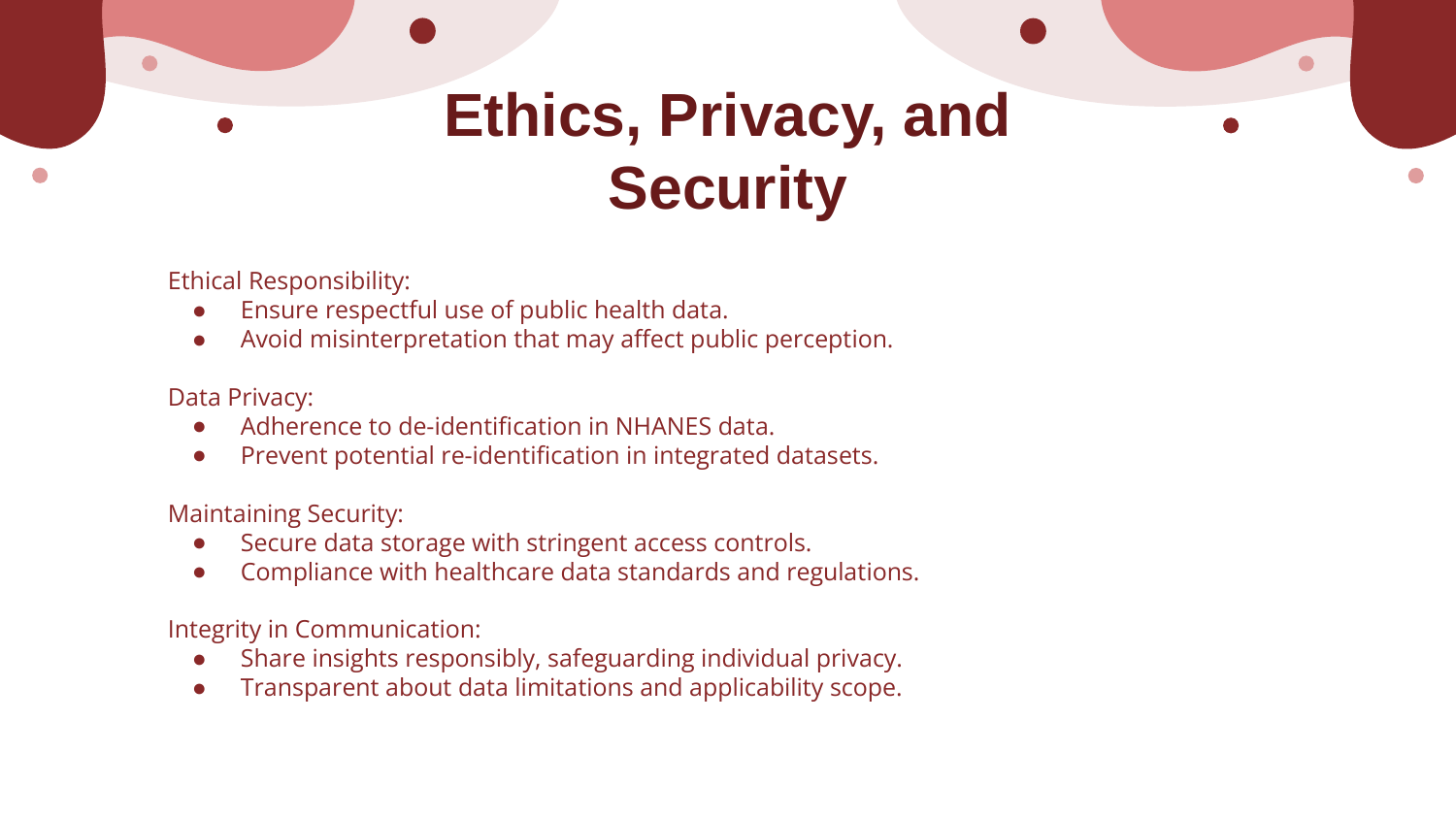

# Ethics, Privacy, and Security
Ethical Responsibility:
Ensure respectful use of public health data.
Avoid misinterpretation that may affect public perception.

Data Privacy:
Adherence to de-identification in NHANES data.
Prevent potential re-identification in integrated datasets.

Maintaining Security:
Secure data storage with stringent access controls.
Compliance with healthcare data standards and regulations.

Integrity in Communication:
Share insights responsibly, safeguarding individual privacy.
Transparent about data limitations and applicability scope.